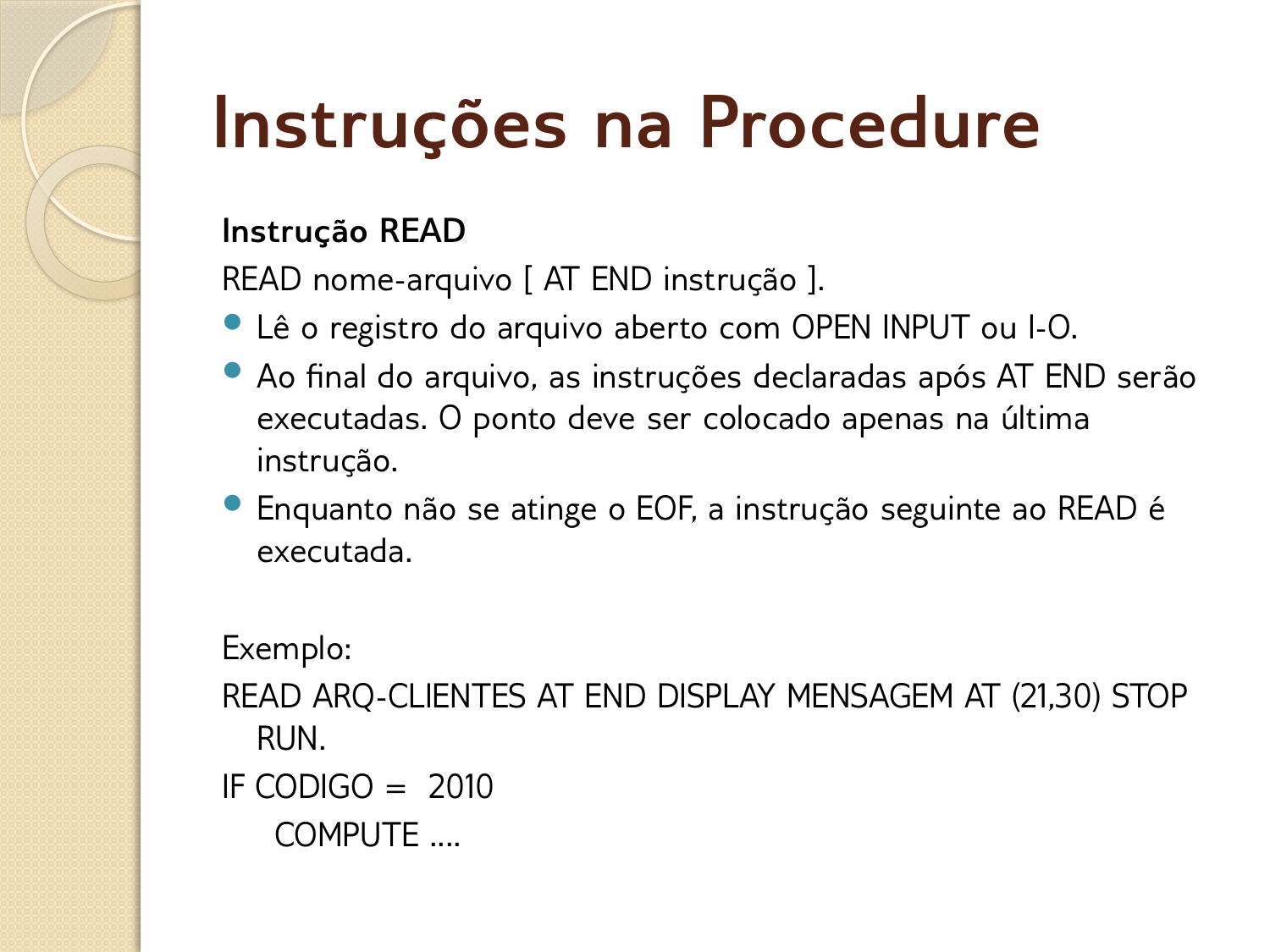

# Instruções na Procedure
Instrução READ
READ nome-arquivo [ AT END instrução ].
Lê o registro do arquivo aberto com OPEN INPUT ou I-O.
Ao final do arquivo, as instruções declaradas após AT END serão executadas. O ponto deve ser colocado apenas na última instrução.
Enquanto não se atinge o EOF, a instrução seguinte ao READ é executada.

Exemplo:
READ ARQ-CLIENTES AT END DISPLAY MENSAGEM AT (21,30) STOP RUN.
IF CODIGO =  2010
     COMPUTE ....